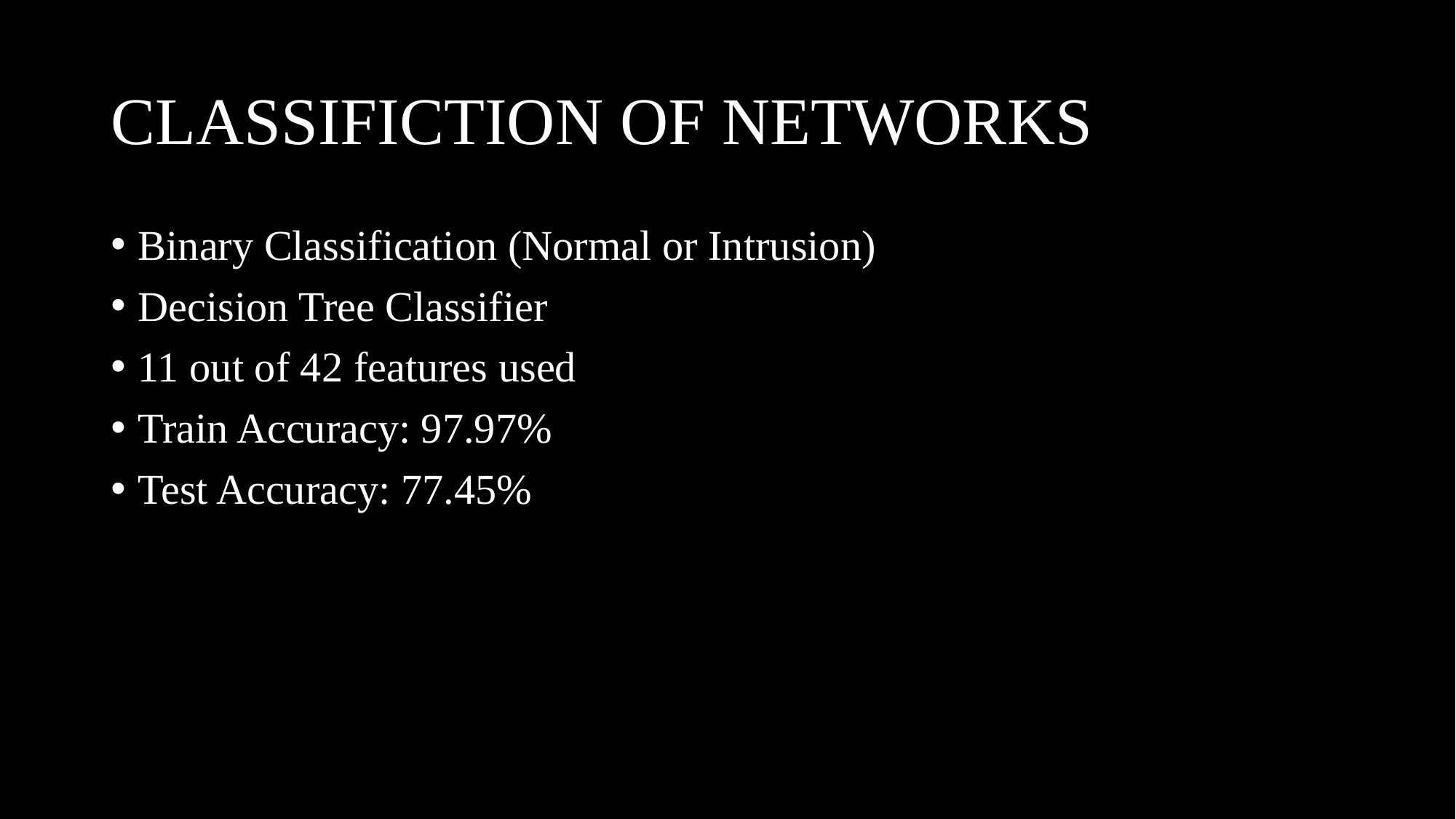

# CLASSIFICTION OF NETWORKS
Binary Classification (Normal or Intrusion)
Decision Tree Classifier
11 out of 42 features used
Train Accuracy: 97.97%
Test Accuracy: 77.45%